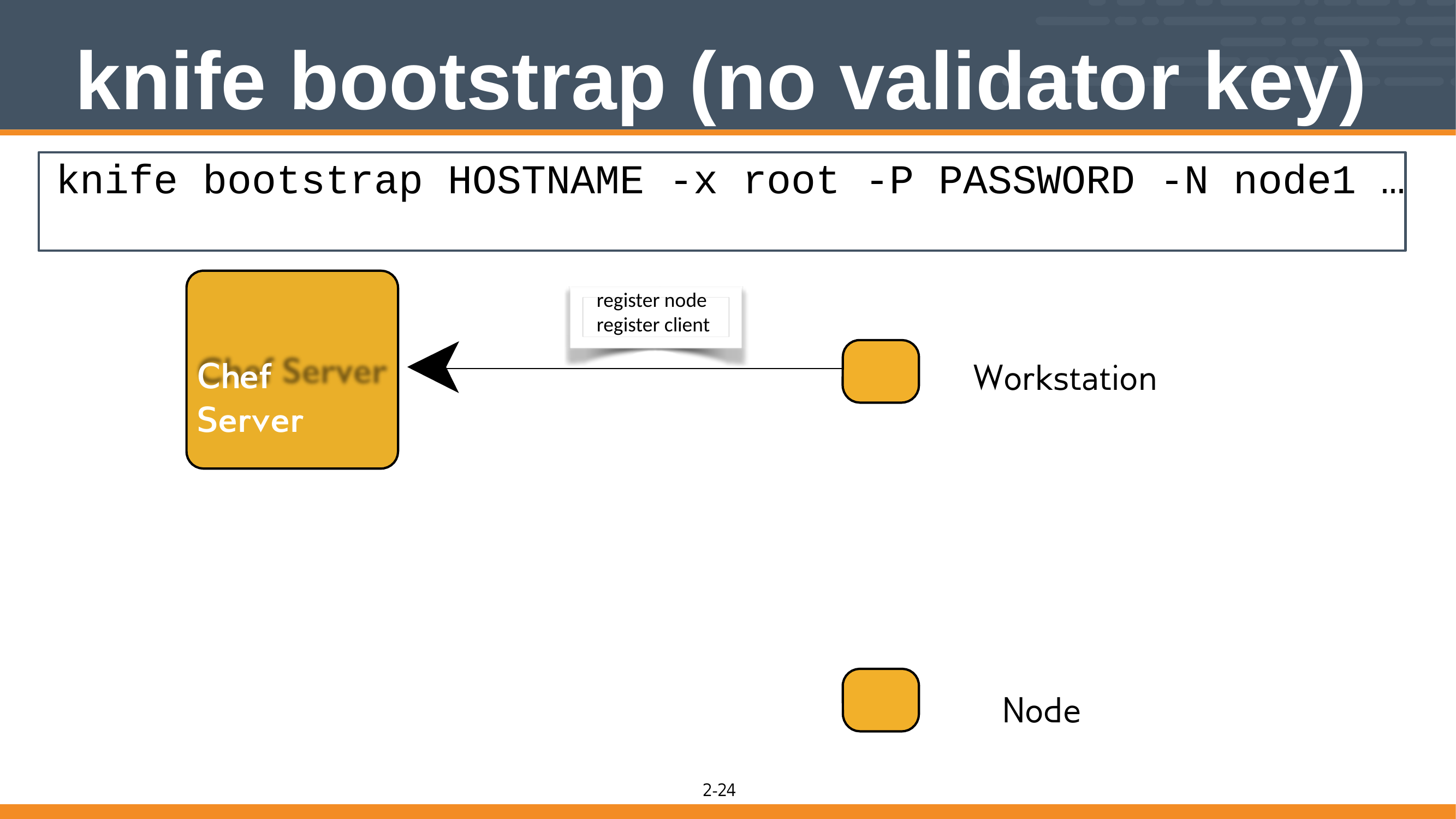

# knife bootstrap (no validator key)

knife bootstrap HOSTNAME -x root -P PASSWORD -N node1 …

       register node
       register client

Chef Server

Workstation

Node
24